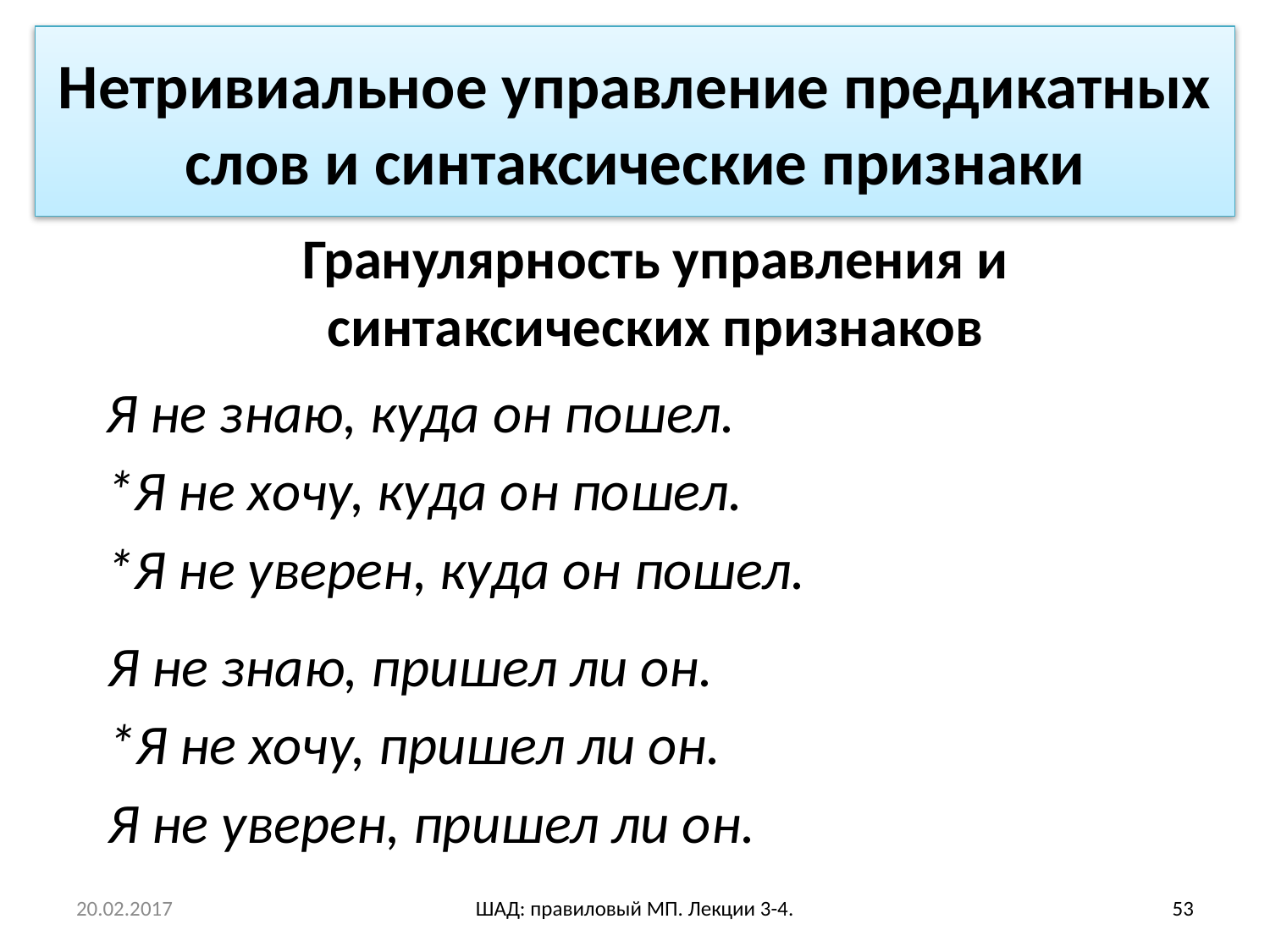

# Нетривиальное управление предикатных слов и синтаксические признаки
Гранулярность управления и синтаксических признаков
Я не знаю, куда он пошел.
*Я не хочу, куда он пошел.
*Я не уверен, куда он пошел.
Я не знаю, пришел ли он.
*Я не хочу, пришел ли он.
Я не уверен, пришел ли он.
20.02.2017
ШАД: правиловый МП. Лекции 3-4.
53